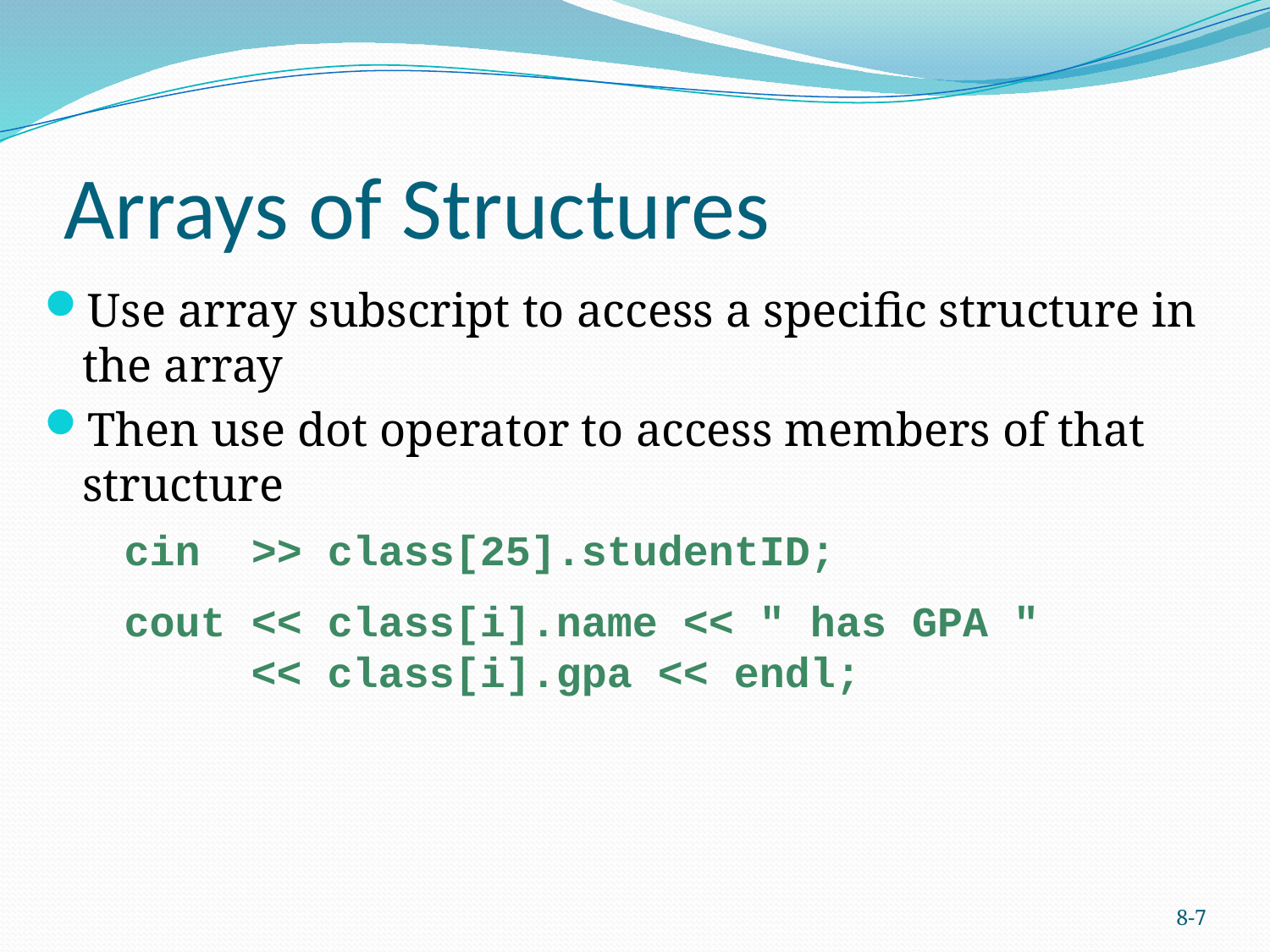

# Arrays of Structures
Use array subscript to access a specific structure in the array
Then use dot operator to access members of that structure
 cin  >> class[25].studentID;
 cout << class[i].name << " has GPA "
      << class[i].gpa << endl;
8-7